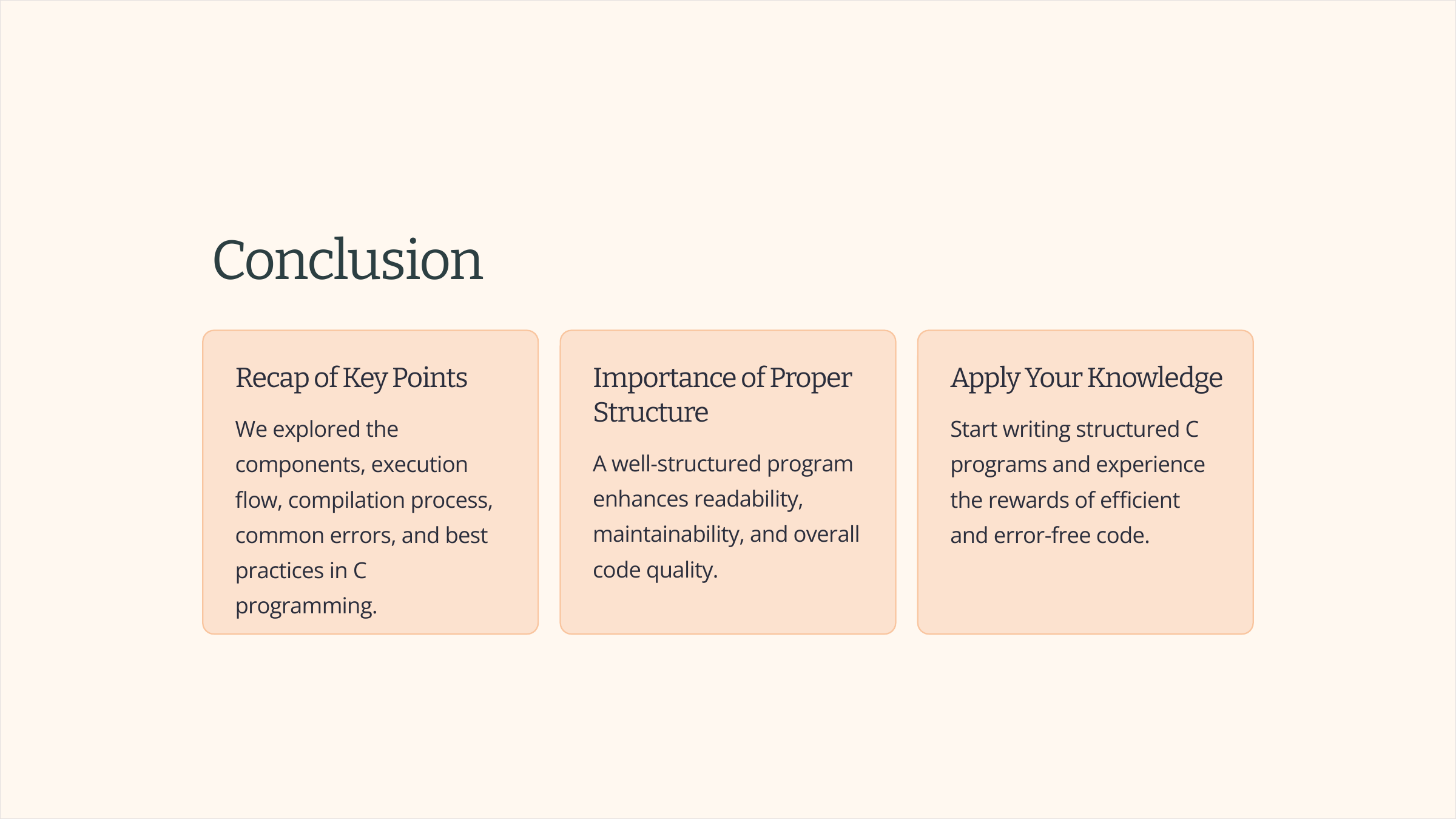

Conclusion

Recap of Key Points
Importance of Proper Structure
Apply Your Knowledge
We explored the components, execution flow, compilation process, common errors, and best practices in C programming.
Start writing structured C programs and experience the rewards of efficient and error-free code.
A well-structured program enhances readability, maintainability, and overall code quality.